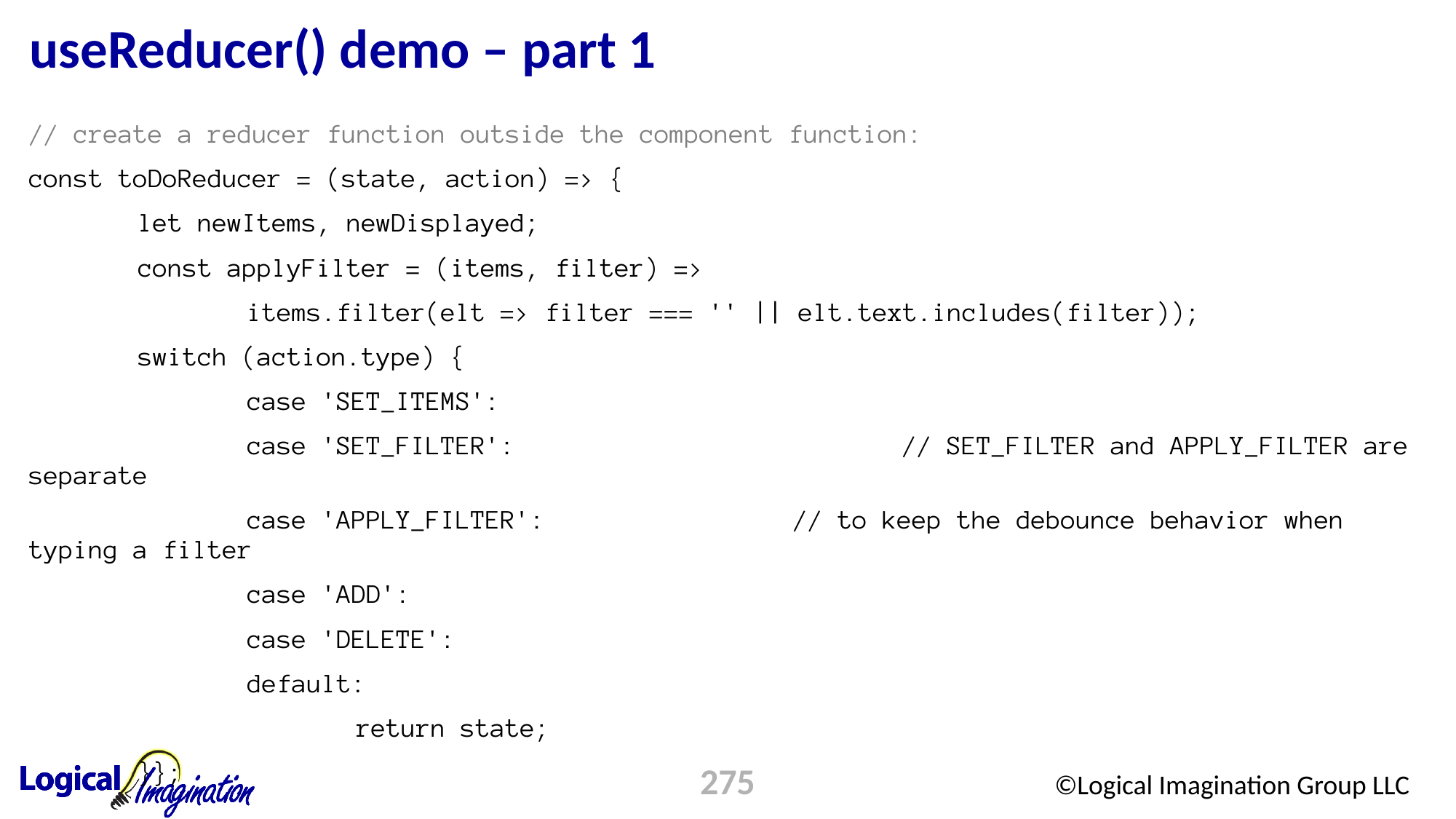

# useReducer() demo – part 1
// create a reducer function outside the component function:
const toDoReducer = (state, action) => {
	let newItems, newDisplayed;
	const applyFilter = (items, filter) =>
		items.filter(elt => filter === '' || elt.text.includes(filter));
	switch (action.type) {
		case 'SET_ITEMS':
		case 'SET_FILTER':				// SET_FILTER and APPLY_FILTER are separate
		case 'APPLY_FILTER':			// to keep the debounce behavior when typing a filter
		case 'ADD':
		case 'DELETE':
		default:
			return state;
	}};

275